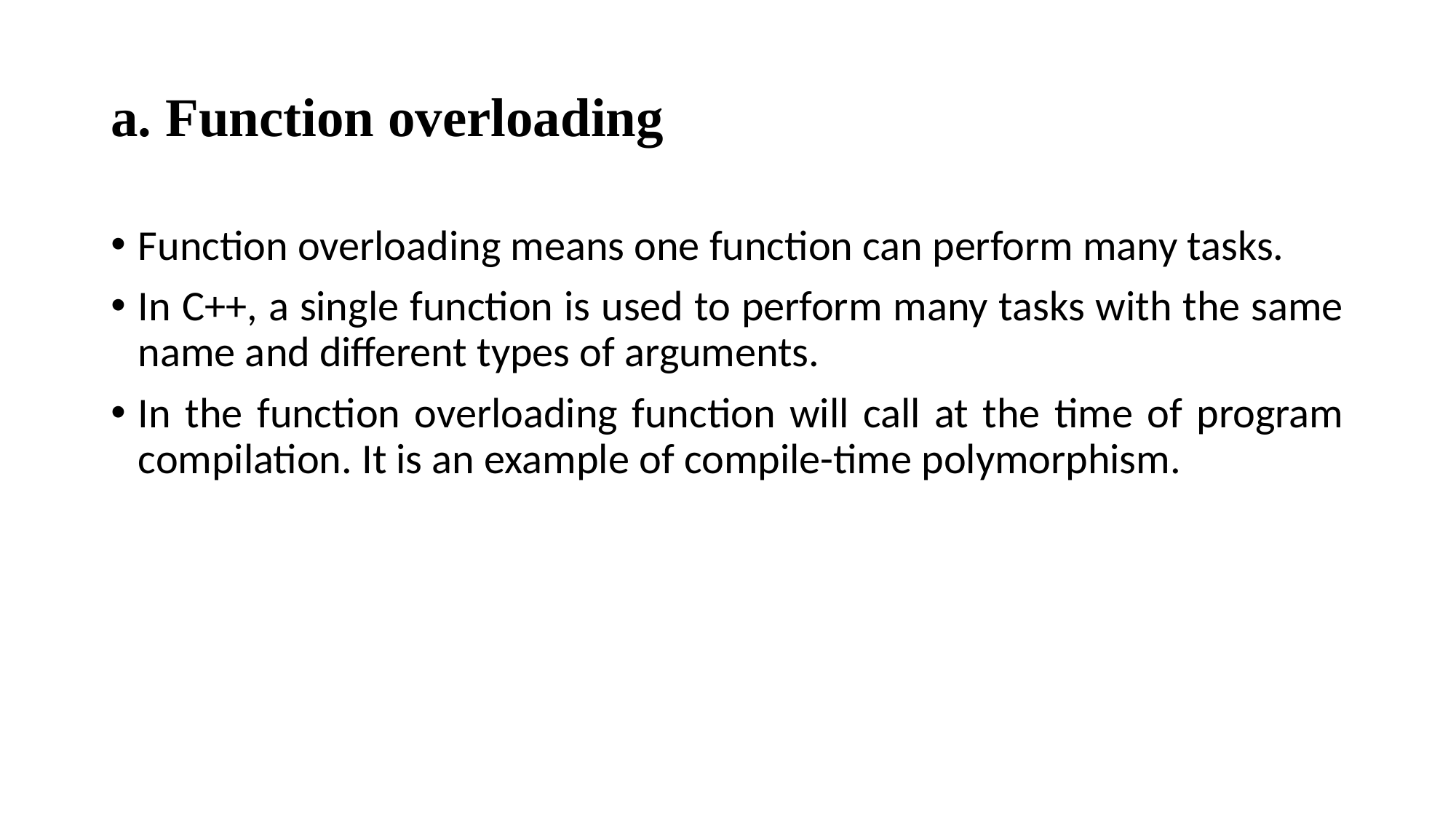

# a. Function overloading
Function overloading means one function can perform many tasks.
In C++, a single function is used to perform many tasks with the same name and different types of arguments.
In the function overloading function will call at the time of program compilation. It is an example of compile-time polymorphism.